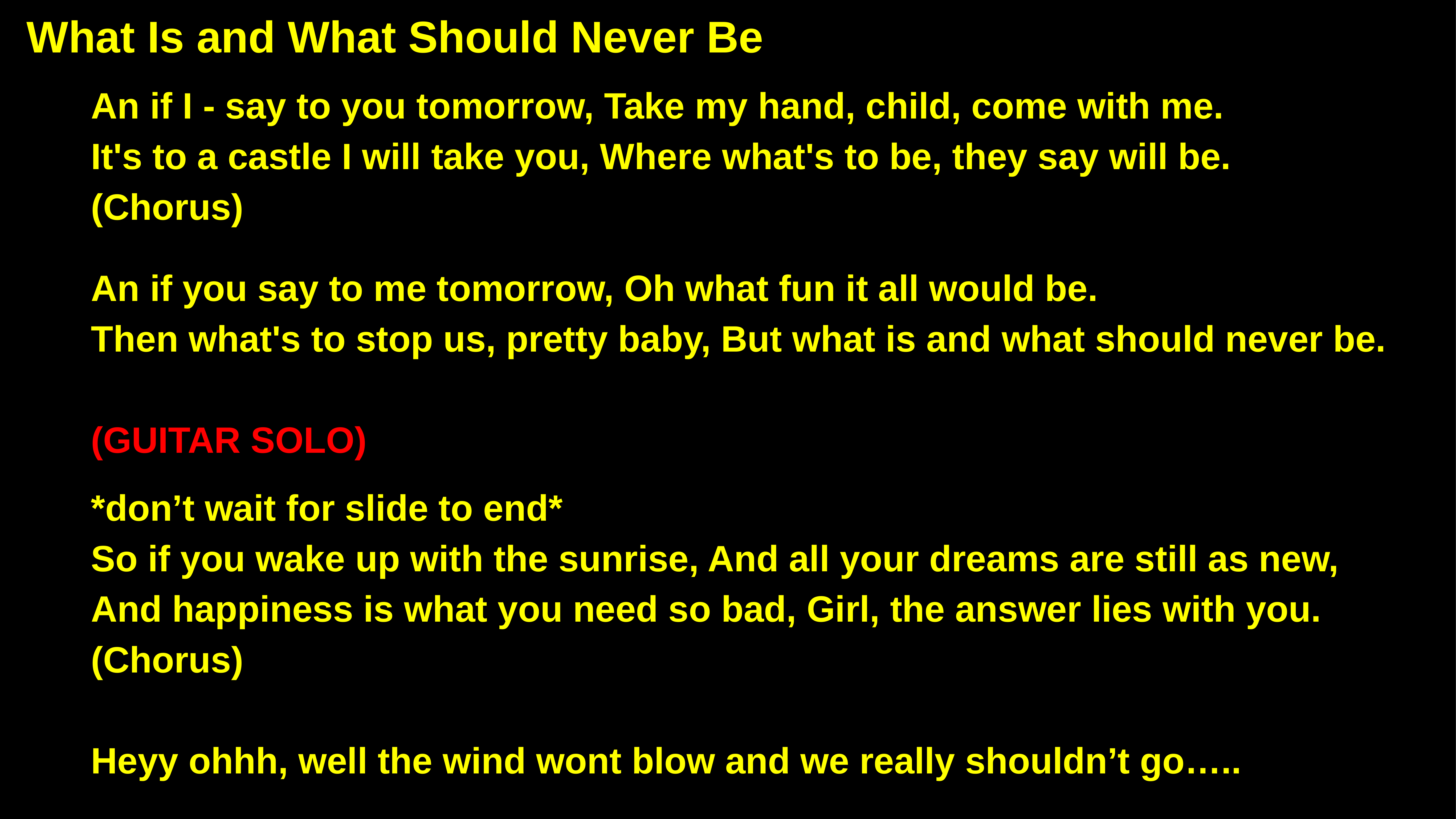

What Is and What Should Never Be
An if I - say to you tomorrow, Take my hand, child, come with me.
It's to a castle I will take you, Where what's to be, they say will be.
(Chorus)

An if you say to me tomorrow, Oh what fun it all would be.
Then what's to stop us, pretty baby, But what is and what should never be.

(GUITAR SOLO)

*don’t wait for slide to end*
So if you wake up with the sunrise, And all your dreams are still as new,
And happiness is what you need so bad, Girl, the answer lies with you.
(Chorus)

Heyy ohhh, well the wind wont blow and we really shouldn’t go…..